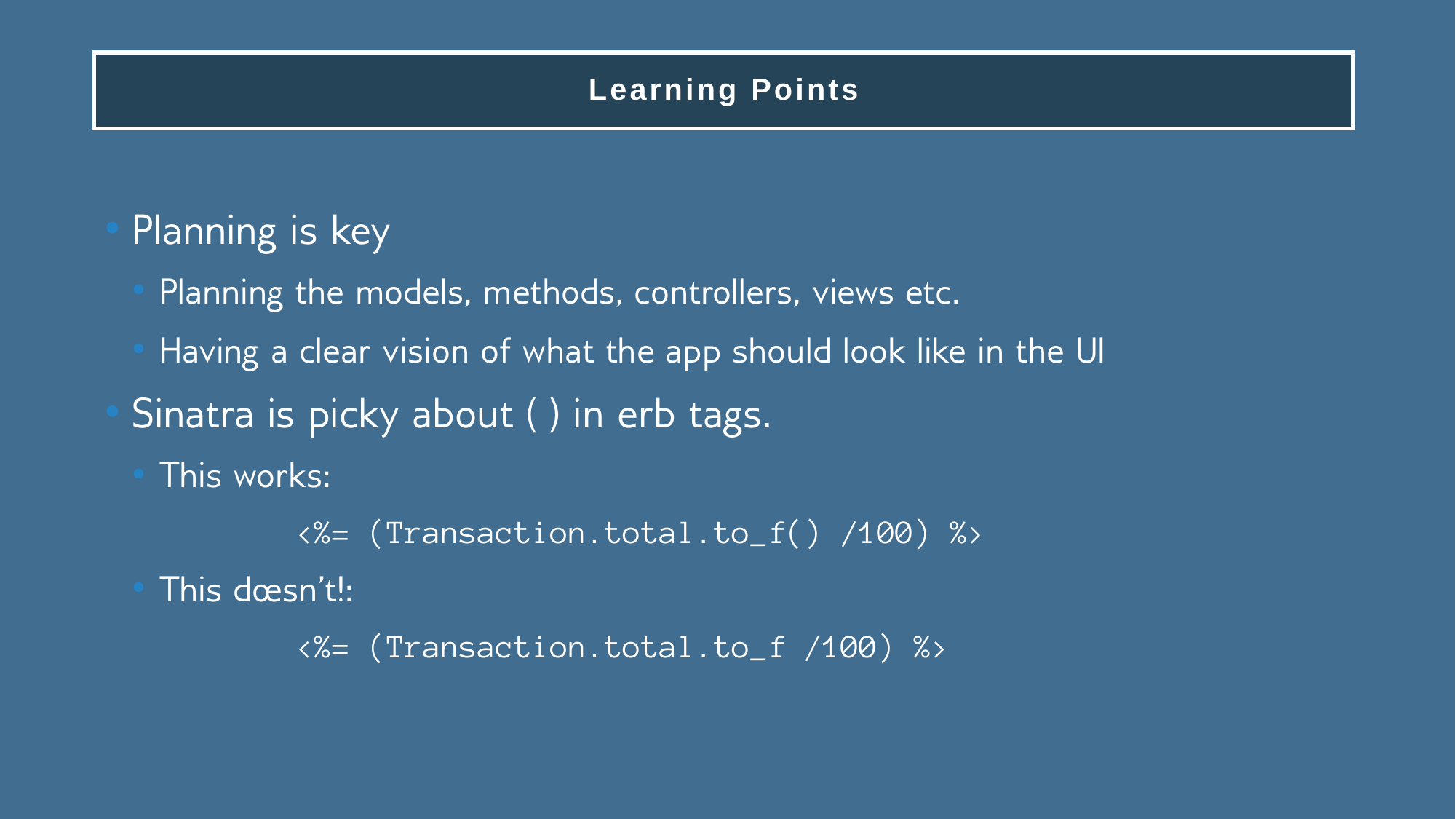

# Learning Points
Planning is key
Planning the models, methods, controllers, views etc.
Having a clear vision of what the app should look like in the UI
Sinatra is picky about ( ) in erb tags.
This works:
	<%= (Transaction.total.to_f() /100) %>
This doesn’t!:
 	<%= (Transaction.total.to_f /100) %>